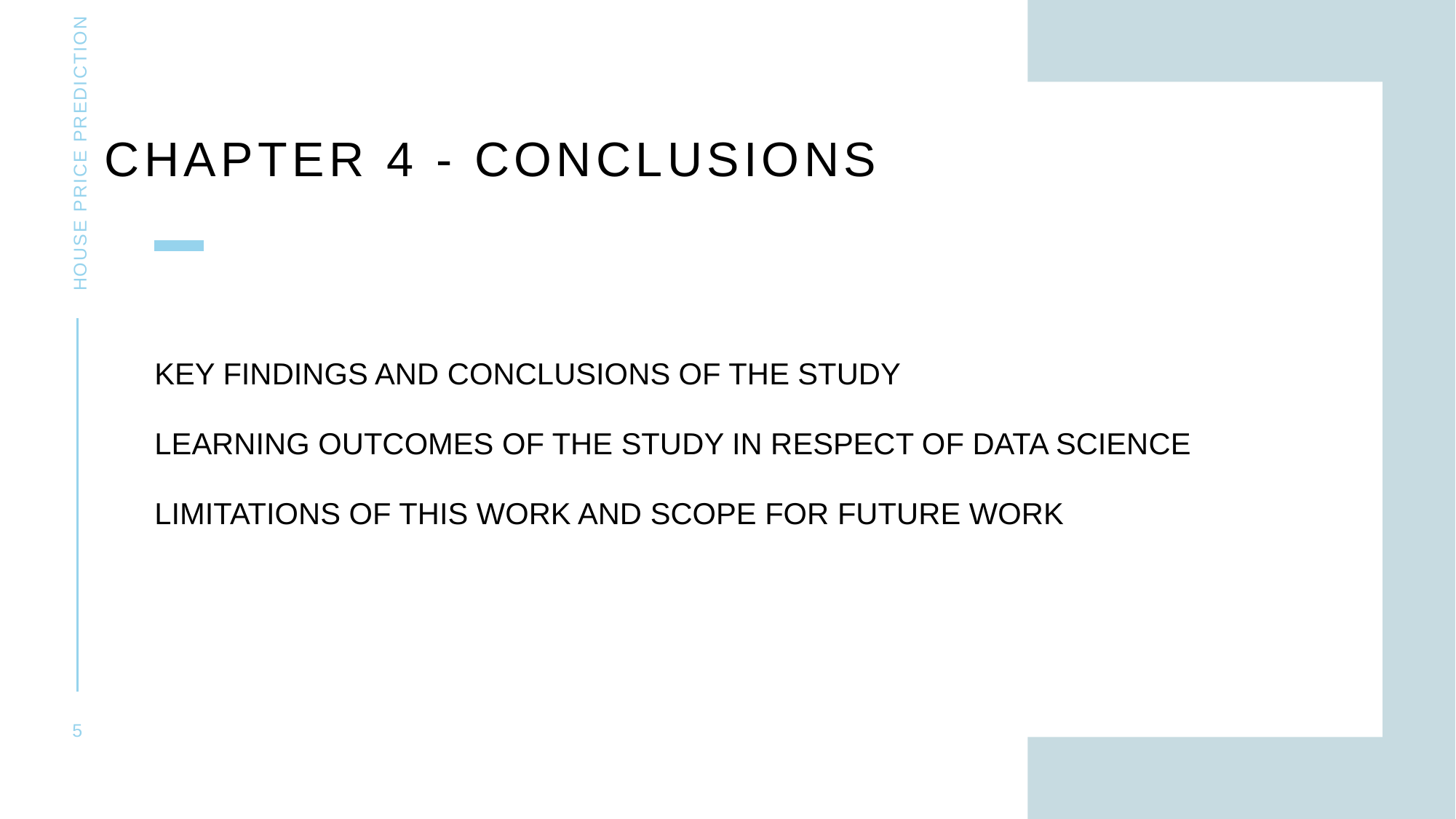

# CHAPTER 4 - CONCLUSIONS
House price prediction
Key Findings and Conclusions of the Study
Learning Outcomes of the Study in respect of Data Science
Limitations of this work and Scope for Future Work
5